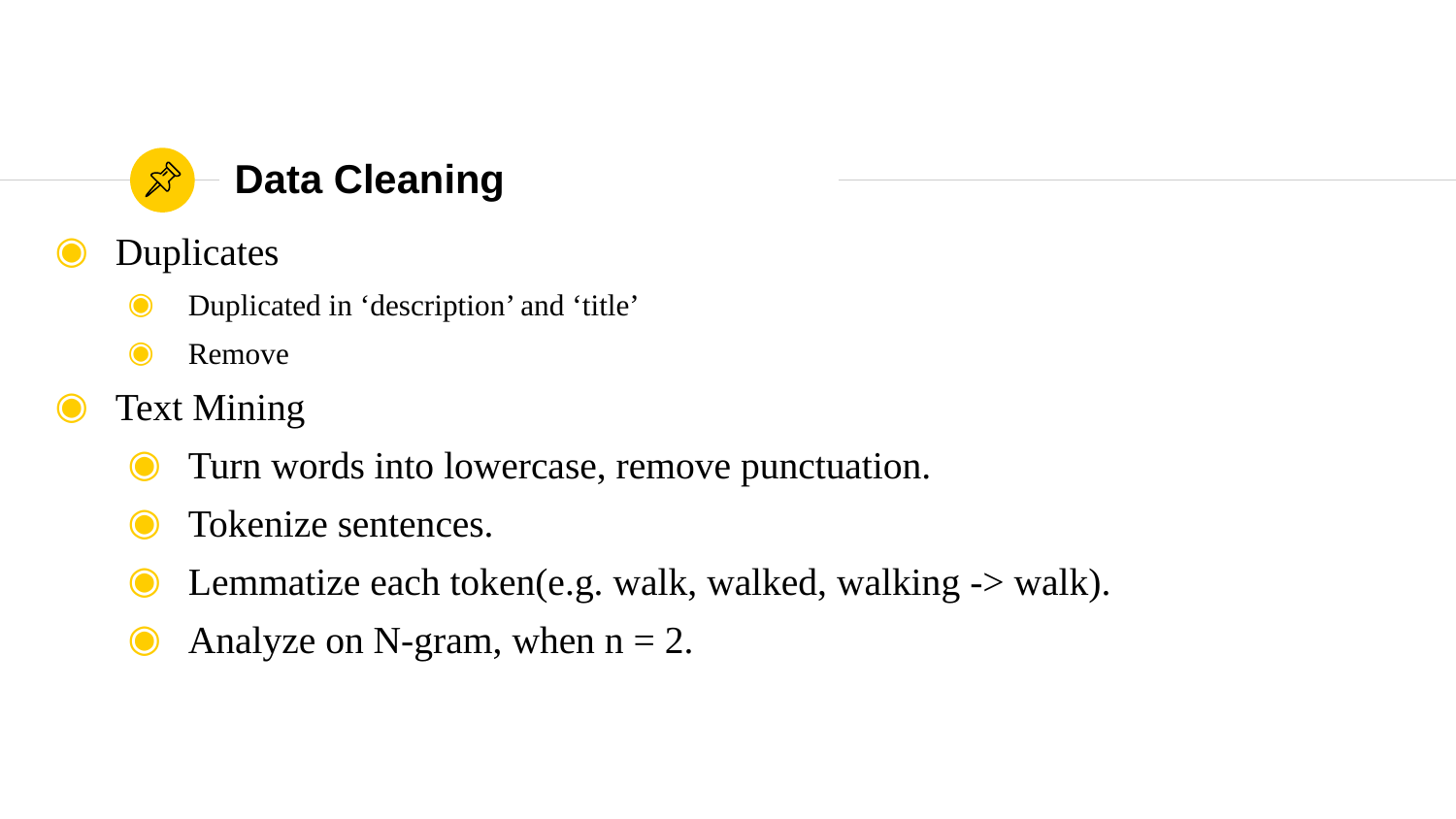

# Data Cleaning

Duplicates
Duplicated in ‘description’ and ‘title’
Remove
Text Mining
Turn words into lowercase, remove punctuation.
Tokenize sentences.
Lemmatize each token(e.g. walk, walked, walking -> walk).
Analyze on N-gram, when n = 2.
8